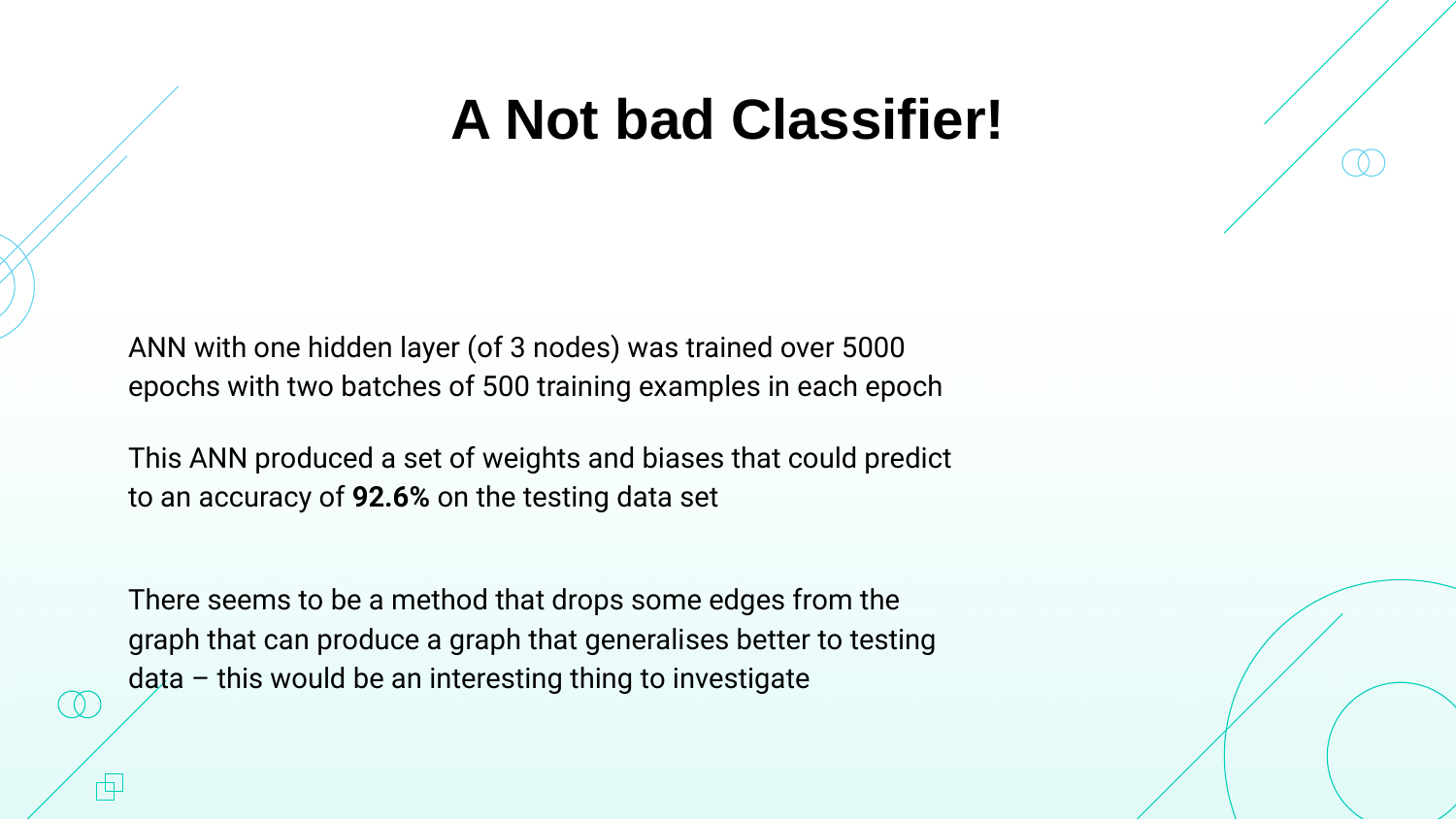

# A Not bad Classifier!
ANN with one hidden layer (of 3 nodes) was trained over 5000 epochs with two batches of 500 training examples in each epoch
This ANN produced a set of weights and biases that could predict to an accuracy of 92.6% on the testing data set
There seems to be a method that drops some edges from the graph that can produce a graph that generalises better to testing data – this would be an interesting thing to investigate